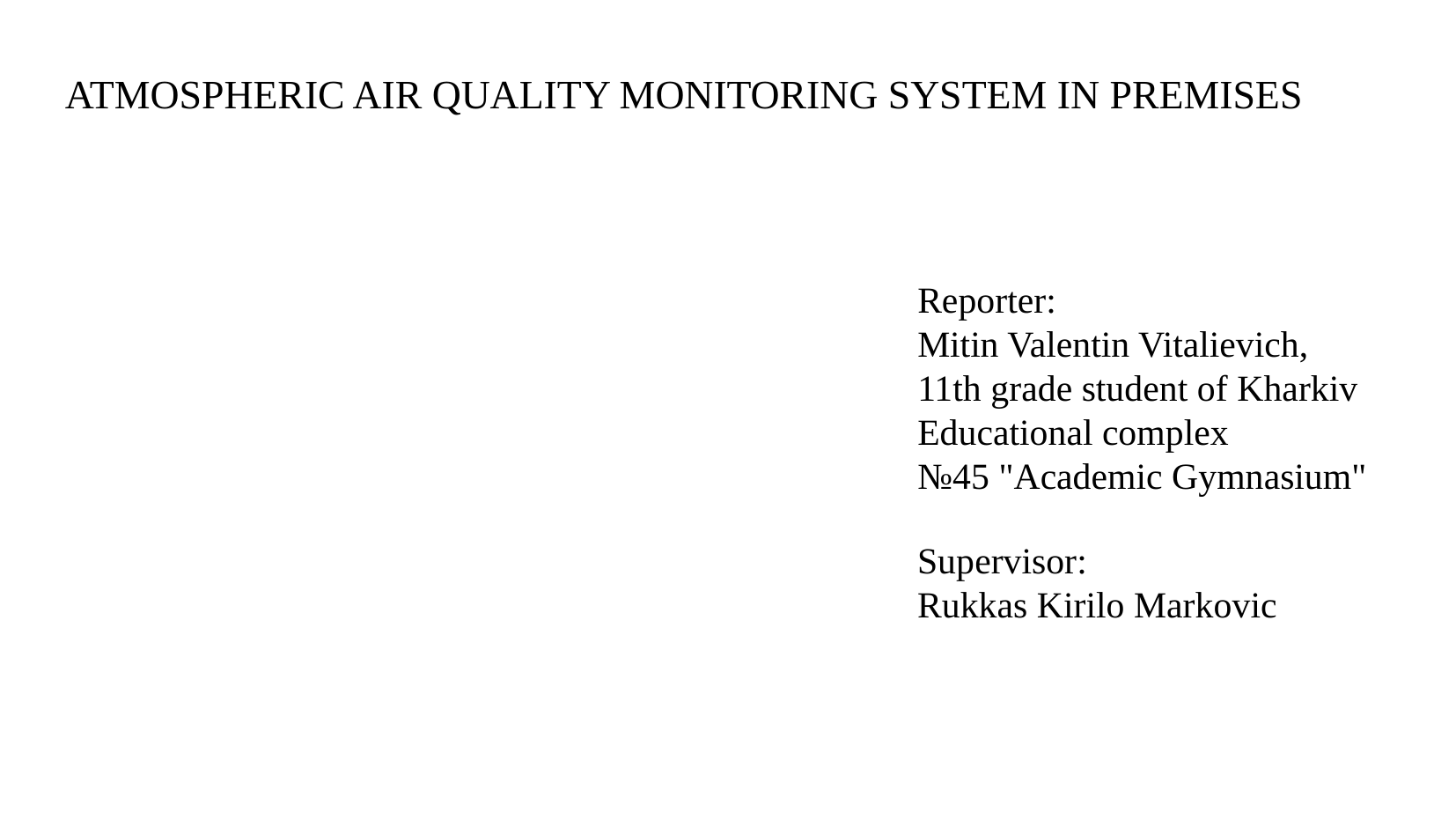

ATMOSPHERIC AIR QUALITY MONITORING SYSTEM IN PREMISES
Reporter:
Mitin Valentin Vitalievich,
11th grade student of Kharkiv
Educational complex
№45 "Academic Gymnasium"
Supervisor:
Rukkas Kirilo Markovic